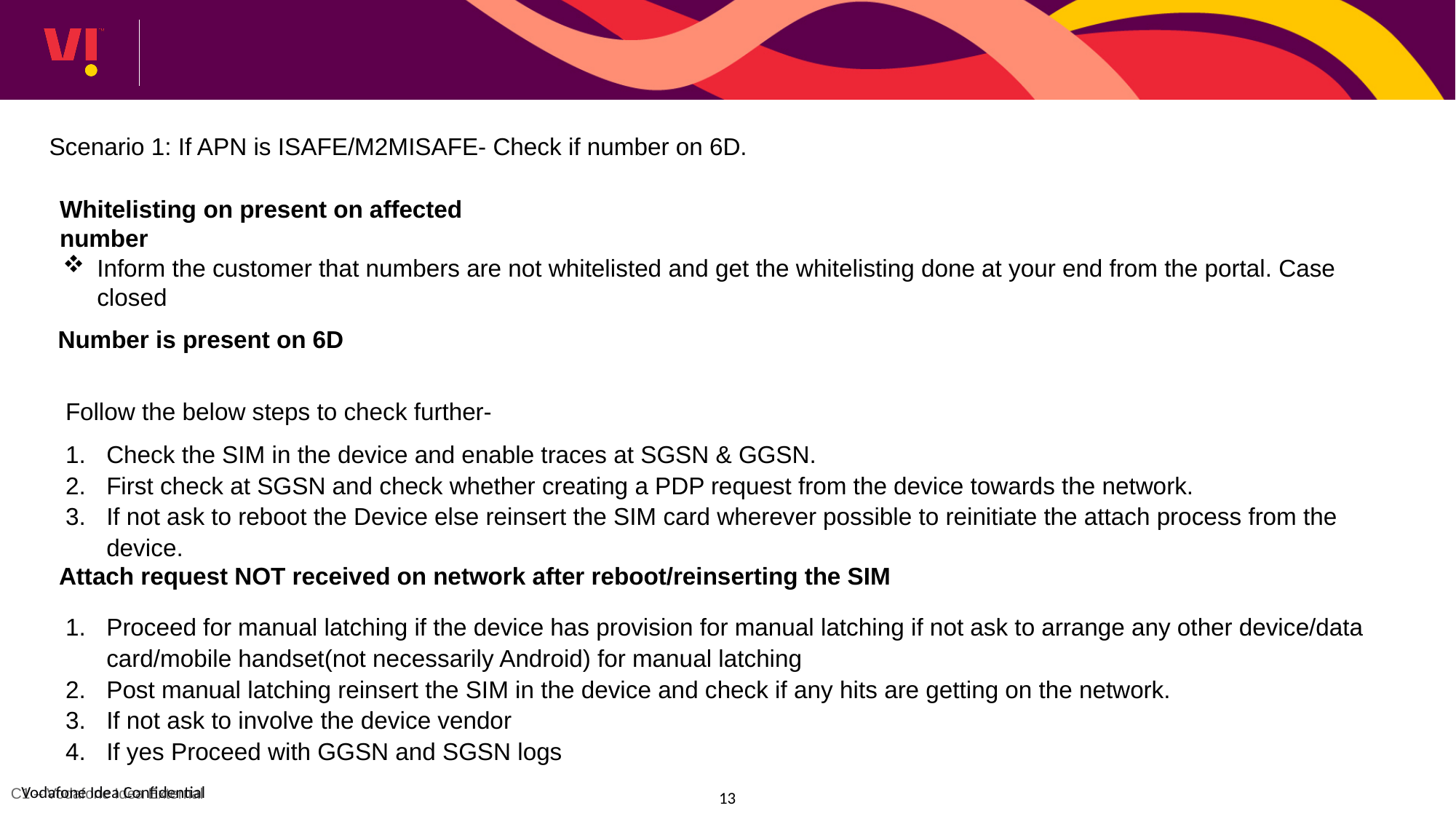

Scenario 1: If APN is ISAFE/M2MISAFE- Check if number on 6D.
Whitelisting on present on affected number
Inform the customer that numbers are not whitelisted and get the whitelisting done at your end from the portal. Case closed
Number is present on 6D
Follow the below steps to check further-
Check the SIM in the device and enable traces at SGSN & GGSN.
First check at SGSN and check whether creating a PDP request from the device towards the network.
If not ask to reboot the Device else reinsert the SIM card wherever possible to reinitiate the attach process from the device.
Attach request NOT received on network after reboot/reinserting the SIM
Proceed for manual latching if the device has provision for manual latching if not ask to arrange any other device/data card/mobile handset(not necessarily Android) for manual latching
Post manual latching reinsert the SIM in the device and check if any hits are getting on the network.
If not ask to involve the device vendor
If yes Proceed with GGSN and SGSN logs
13